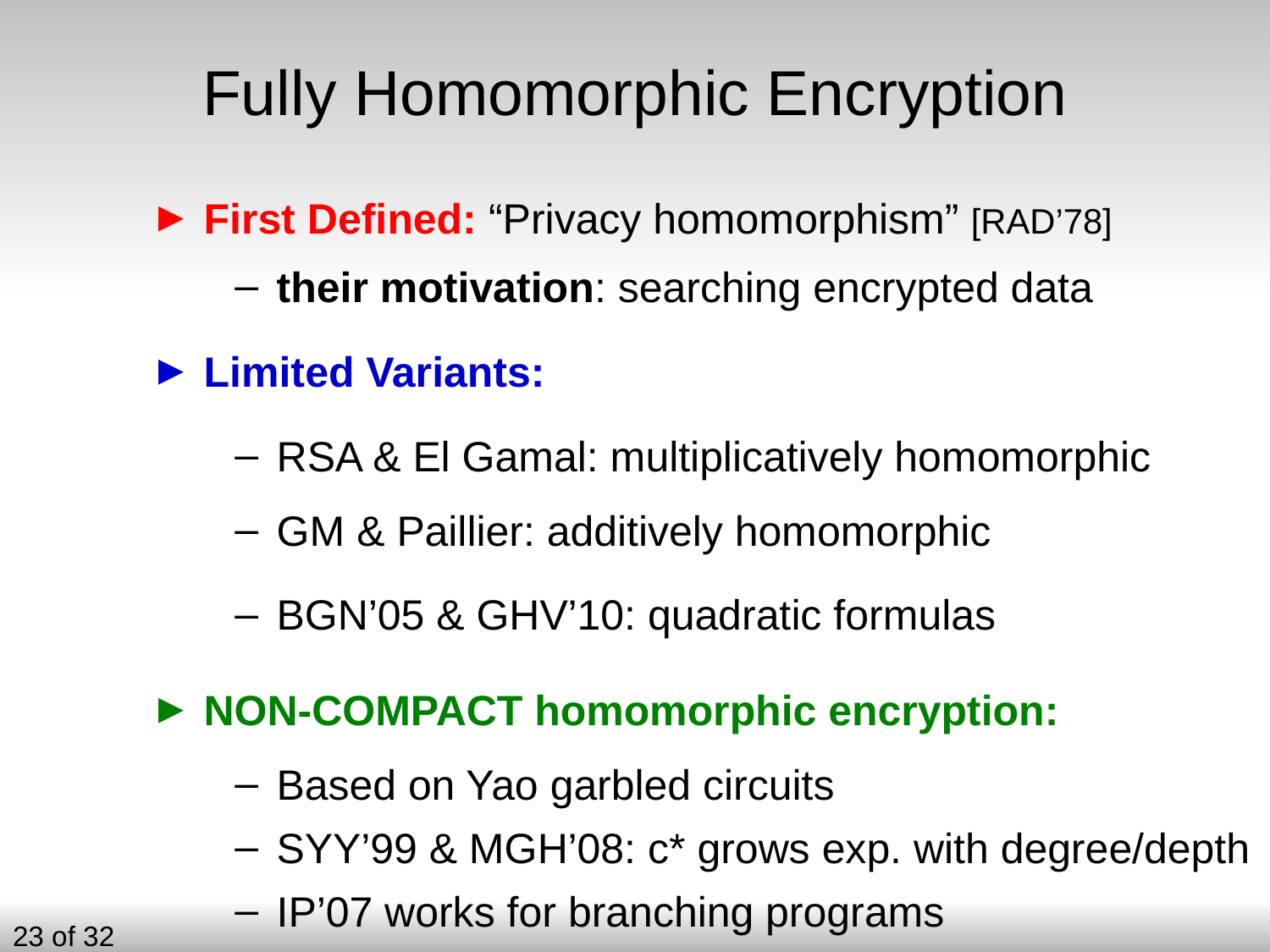

# Fully Homomorphic Encryption
 First Defined: “Privacy homomorphism” [RAD’78]
 their motivation: searching encrypted data
 Limited Variants:
 RSA & El Gamal: multiplicatively homomorphic
 GM & Paillier: additively homomorphic
 BGN’05 & GHV’10: quadratic formulas
 NON-COMPACT homomorphic encryption:
 Based on Yao garbled circuits
 SYY’99 & MGH’08: c* grows exp. with degree/depth
 IP’07 works for branching programs
23 of 32